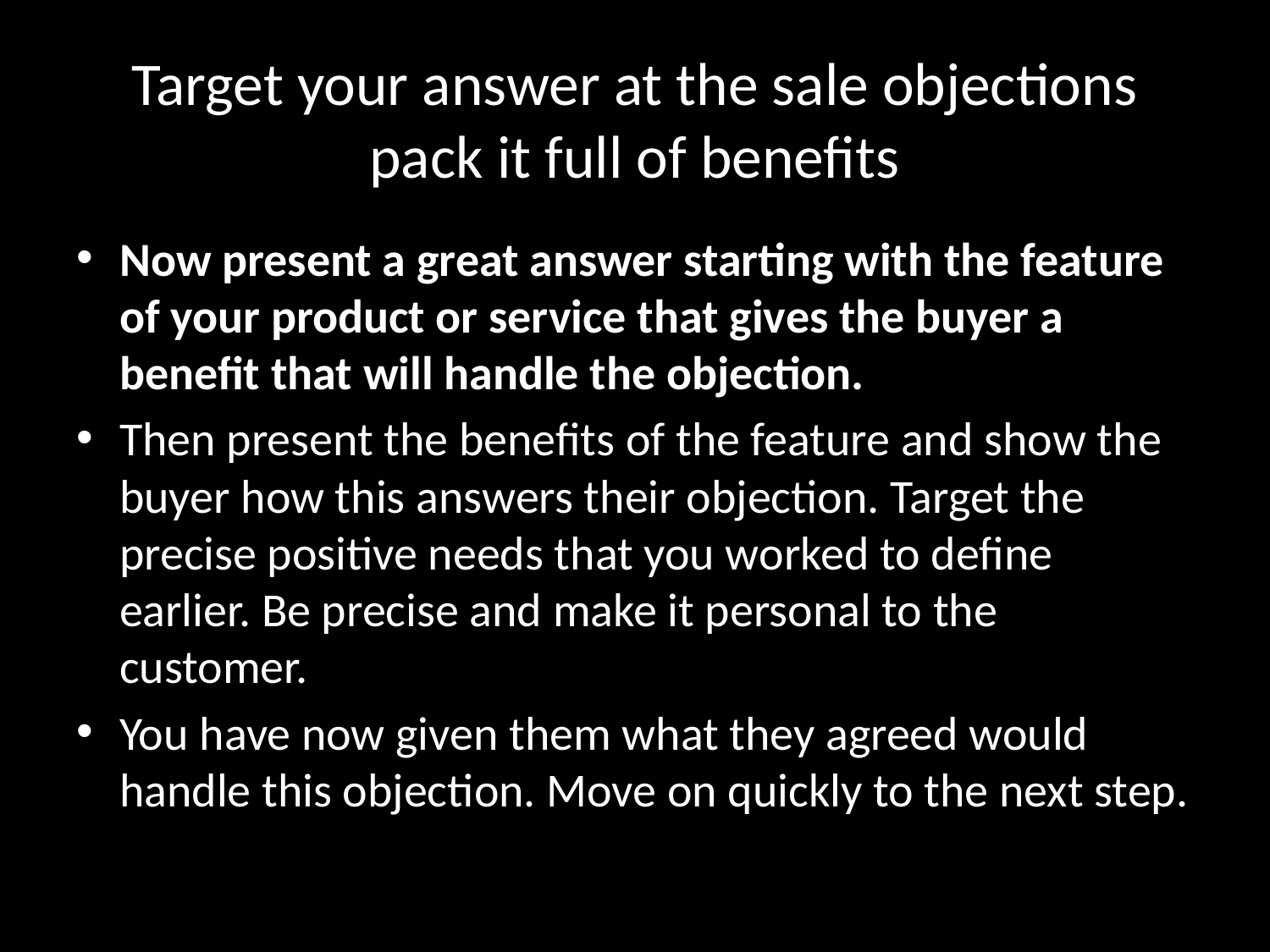

# Target your answer at the sale objections pack it full of benefits
Now present a great answer starting with the feature of your product or service that gives the buyer a benefit that will handle the objection.
Then present the benefits of the feature and show the buyer how this answers their objection. Target the precise positive needs that you worked to define earlier. Be precise and make it personal to the customer.
You have now given them what they agreed would handle this objection. Move on quickly to the next step.